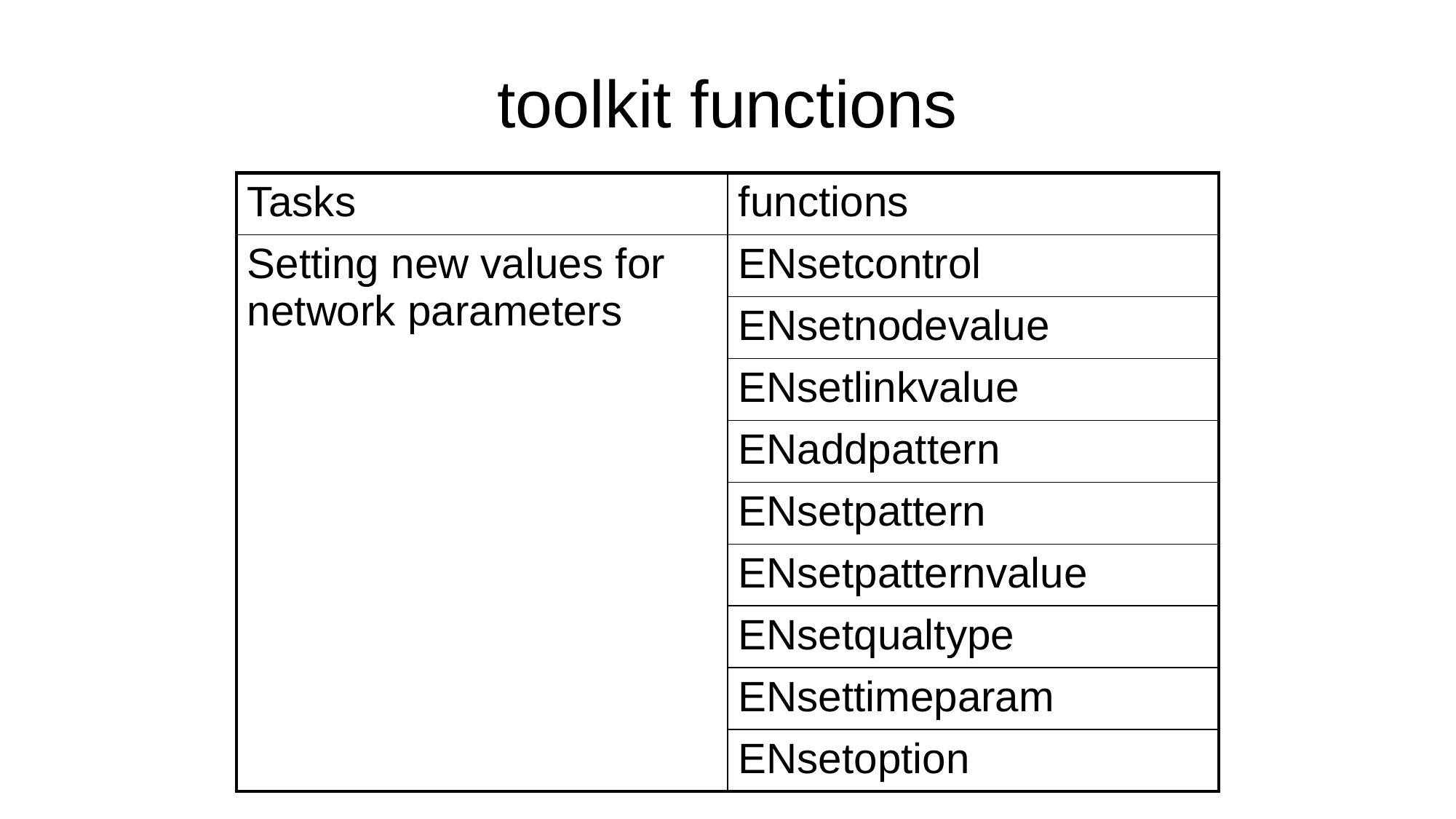

# toolkit functions
| Tasks | functions |
| --- | --- |
| Setting new values for network parameters | ENsetcontrol |
|  | ENsetnodevalue |
|  | ENsetlinkvalue |
|  | ENaddpattern |
|  | ENsetpattern |
|  | ENsetpatternvalue |
|  | ENsetqualtype |
|  | ENsettimeparam |
|  | ENsetoption |